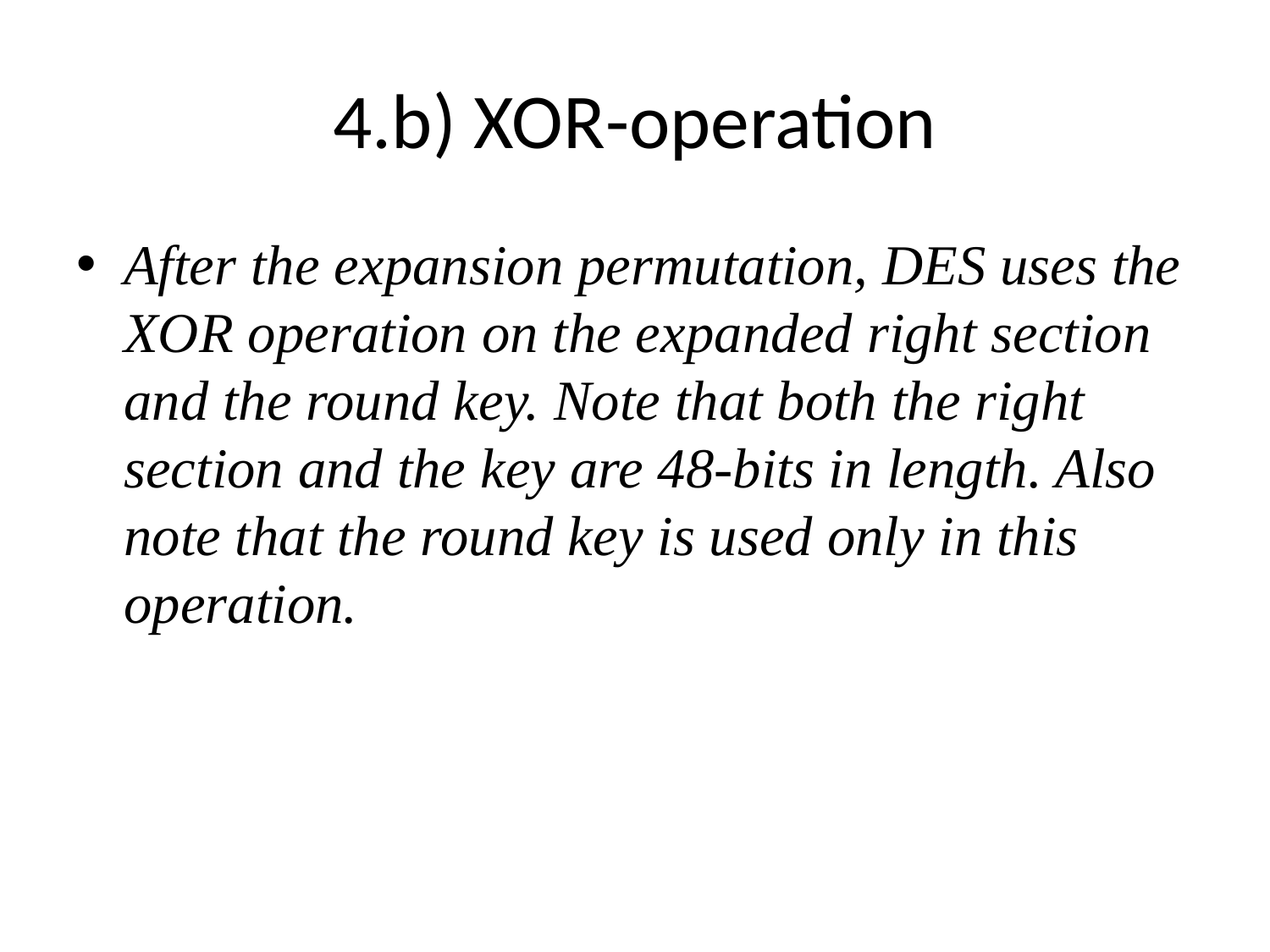

# 4.b) XOR-operation
After the expansion permutation, DES uses the XOR operation on the expanded right section and the round key. Note that both the right section and the key are 48-bits in length. Also note that the round key is used only in this operation.